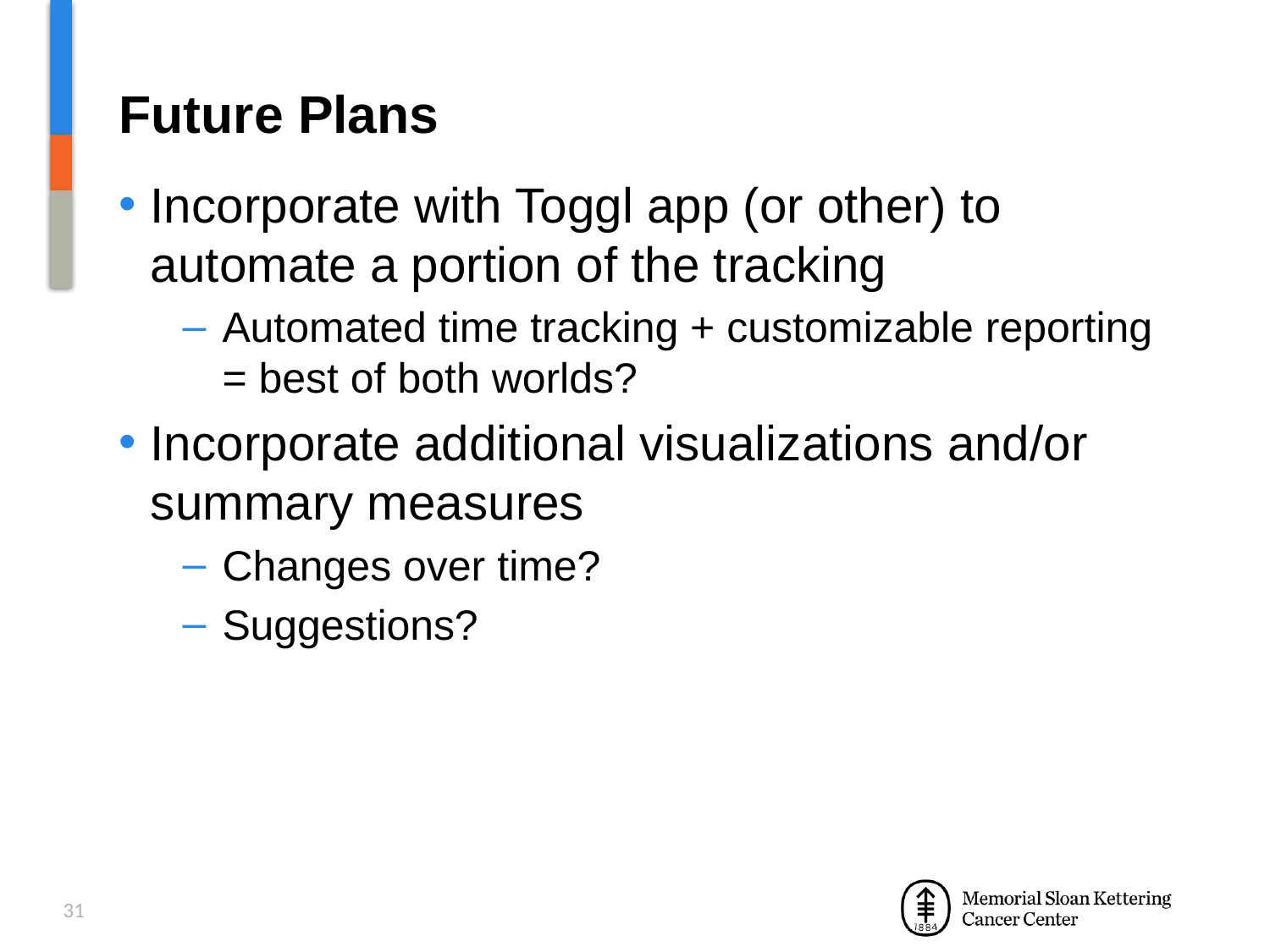

# Future Plans
Incorporate with Toggl app (or other) to automate a portion of the tracking
Automated time tracking + customizable reporting = best of both worlds?
Incorporate additional visualizations and/or summary measures
Changes over time?
Suggestions?
31